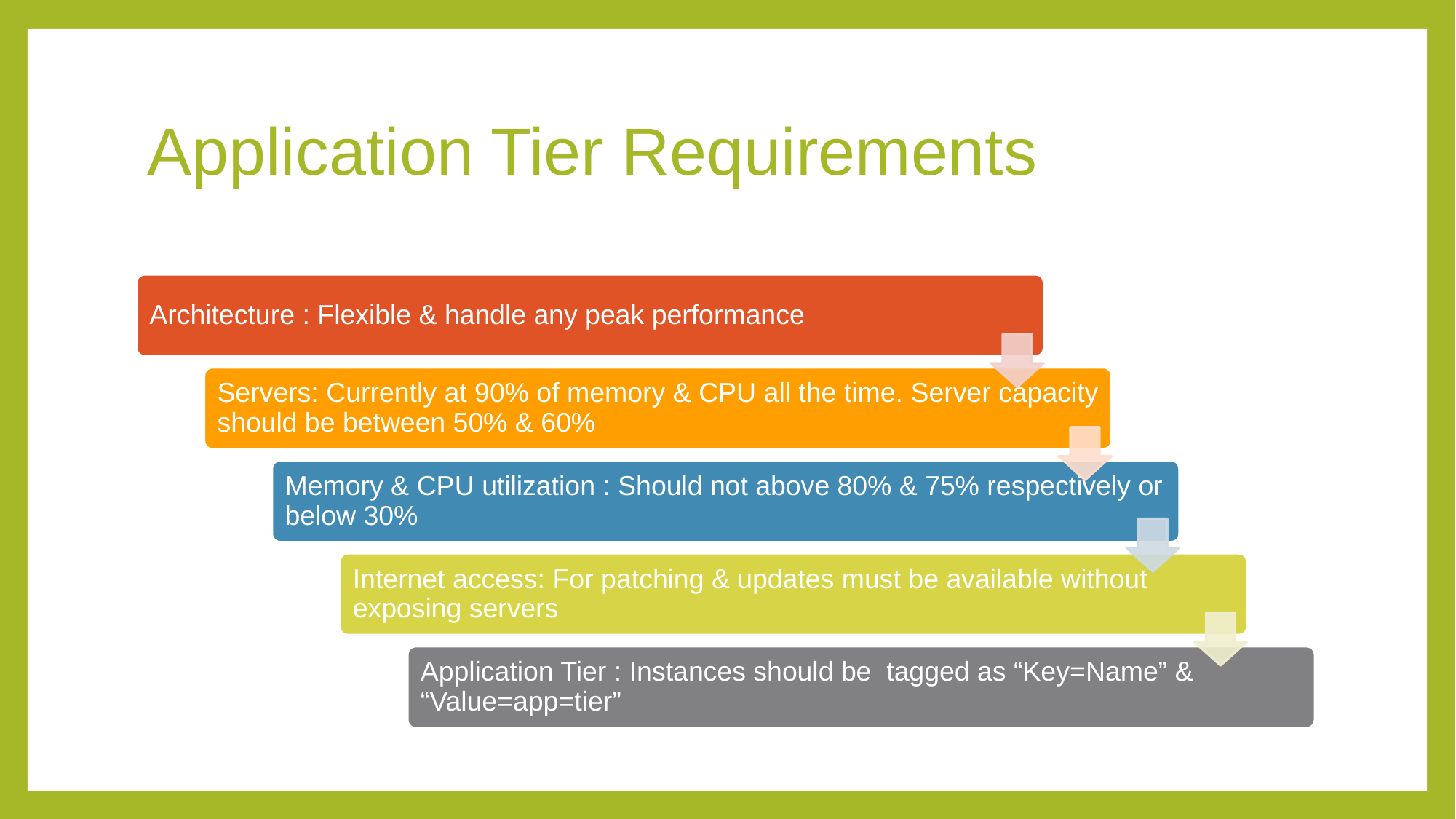

# Application Tier Requirements
Architecture : Flexible & handle any peak performance
Servers: Currently at 90% of memory & CPU all the time. Server capacity should be between 50% & 60%
Memory & CPU utilization : Should not above 80% & 75% respectively or below 30%
Internet access: For patching & updates must be available without exposing servers
Application Tier : Instances should be  tagged as “Key=Name” & “Value=app=tier”